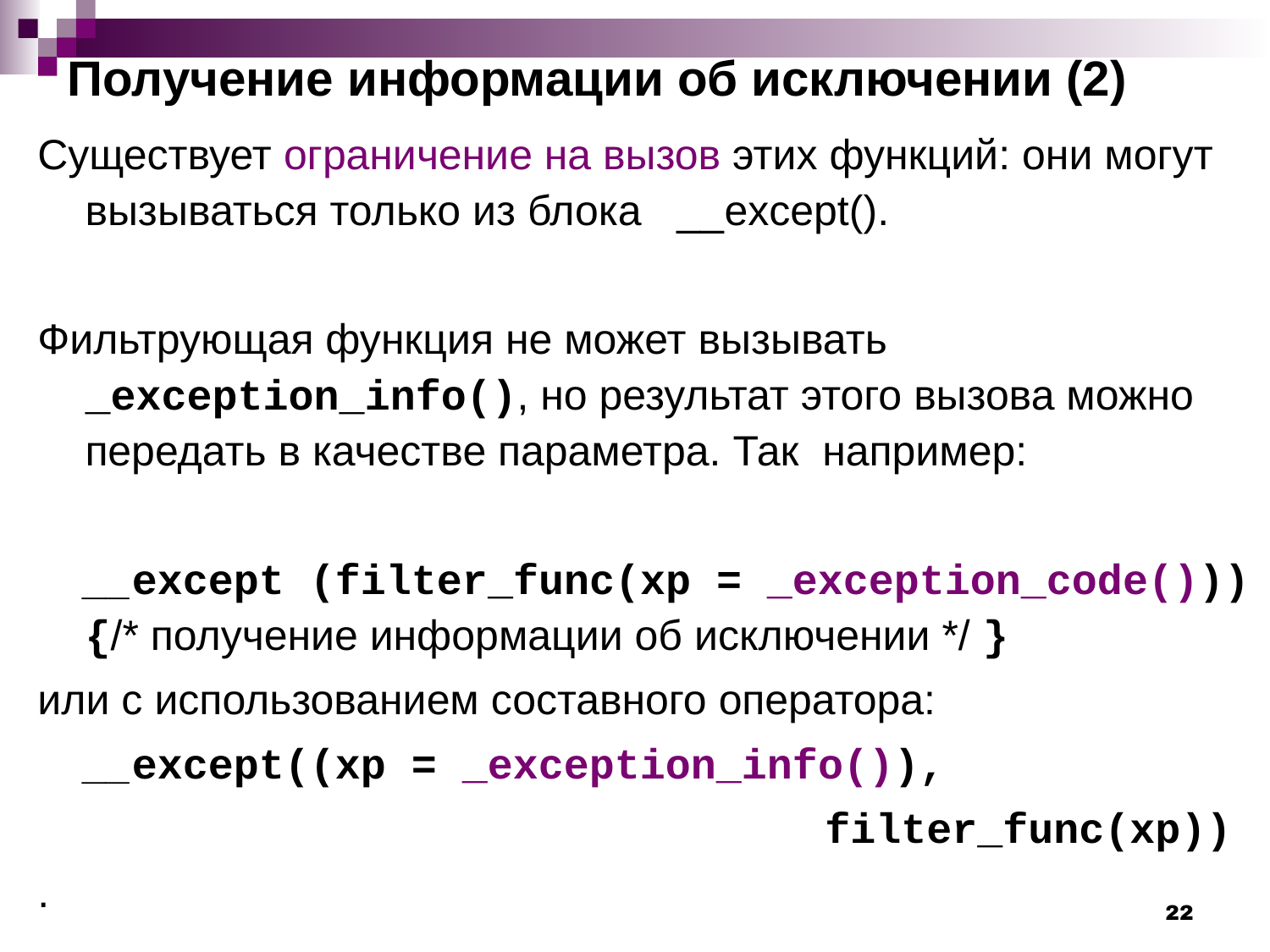

# Получение информации об исключении (2)
Существует ограничение на вызов этих функций: они могут вызываться только из блока   __except().

Фильтрующая функция не может вызывать _exception_info(), но результат этого вызова можно передать в качестве параметра. Так  например:

    __except (filter_func(xp = _exception_code())) {/* получение информации об исключении */ }
или с использованием составного оператора:
    __except((xp = _exception_info()),
                               filter_func(xp))
.
22